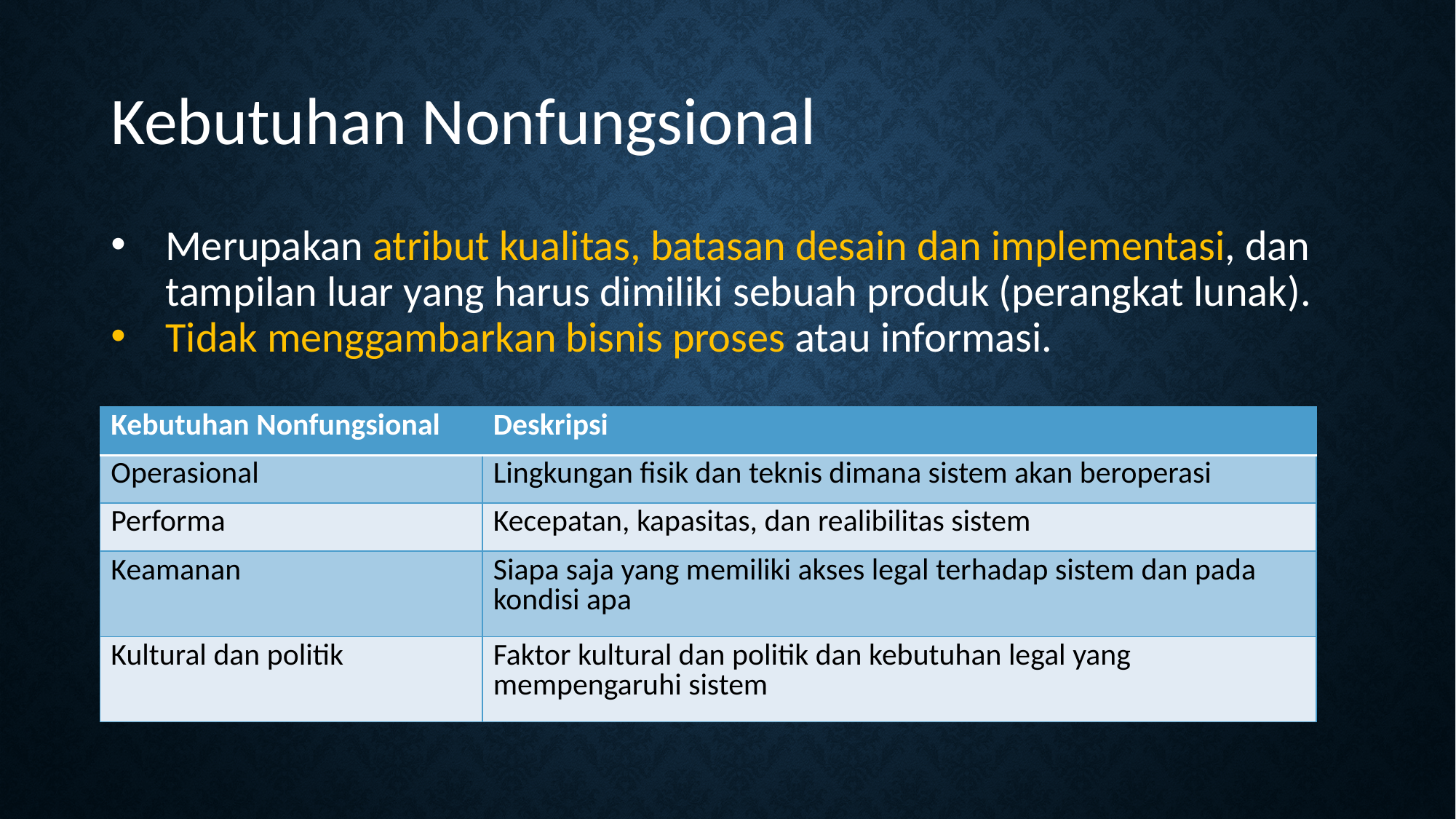

Kebutuhan Nonfungsional
Merupakan atribut kualitas, batasan desain dan implementasi, dan tampilan luar yang harus dimiliki sebuah produk (perangkat lunak).
Tidak menggambarkan bisnis proses atau informasi.
| Kebutuhan Nonfungsional | Deskripsi |
| --- | --- |
| Operasional | Lingkungan fisik dan teknis dimana sistem akan beroperasi |
| Performa | Kecepatan, kapasitas, dan realibilitas sistem |
| Keamanan | Siapa saja yang memiliki akses legal terhadap sistem dan pada kondisi apa |
| Kultural dan politik | Faktor kultural dan politik dan kebutuhan legal yang mempengaruhi sistem |